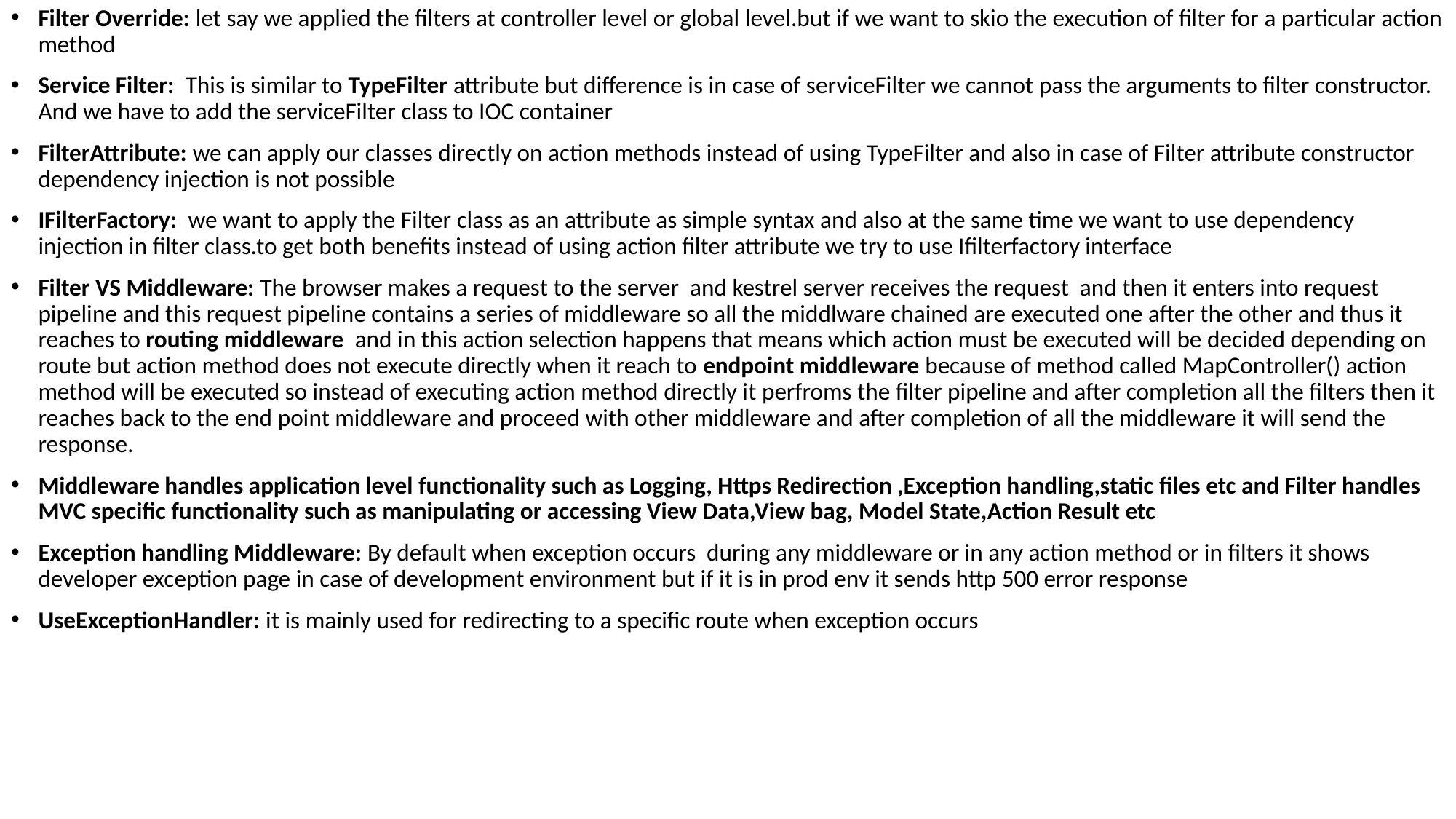

Filter Override: let say we applied the filters at controller level or global level.but if we want to skio the execution of filter for a particular action method
Service Filter:  This is similar to TypeFilter attribute but difference is in case of serviceFilter we cannot pass the arguments to filter constructor. And we have to add the serviceFilter class to IOC container
FilterAttribute: we can apply our classes directly on action methods instead of using TypeFilter and also in case of Filter attribute constructor dependency injection is not possible
IFilterFactory:  we want to apply the Filter class as an attribute as simple syntax and also at the same time we want to use dependency injection in filter class.to get both benefits instead of using action filter attribute we try to use Ifilterfactory interface
Filter VS Middleware: The browser makes a request to the server  and kestrel server receives the request  and then it enters into request pipeline and this request pipeline contains a series of middleware so all the middlware chained are executed one after the other and thus it reaches to routing middleware  and in this action selection happens that means which action must be executed will be decided depending on route but action method does not execute directly when it reach to endpoint middleware because of method called MapController() action method will be executed so instead of executing action method directly it perfroms the filter pipeline and after completion all the filters then it reaches back to the end point middleware and proceed with other middleware and after completion of all the middleware it will send the response.
Middleware handles application level functionality such as Logging, Https Redirection ,Exception handling,static files etc and Filter handles MVC specific functionality such as manipulating or accessing View Data,View bag, Model State,Action Result etc
Exception handling Middleware: By default when exception occurs  during any middleware or in any action method or in filters it shows developer exception page in case of development environment but if it is in prod env it sends http 500 error response
UseExceptionHandler: it is mainly used for redirecting to a specific route when exception occurs